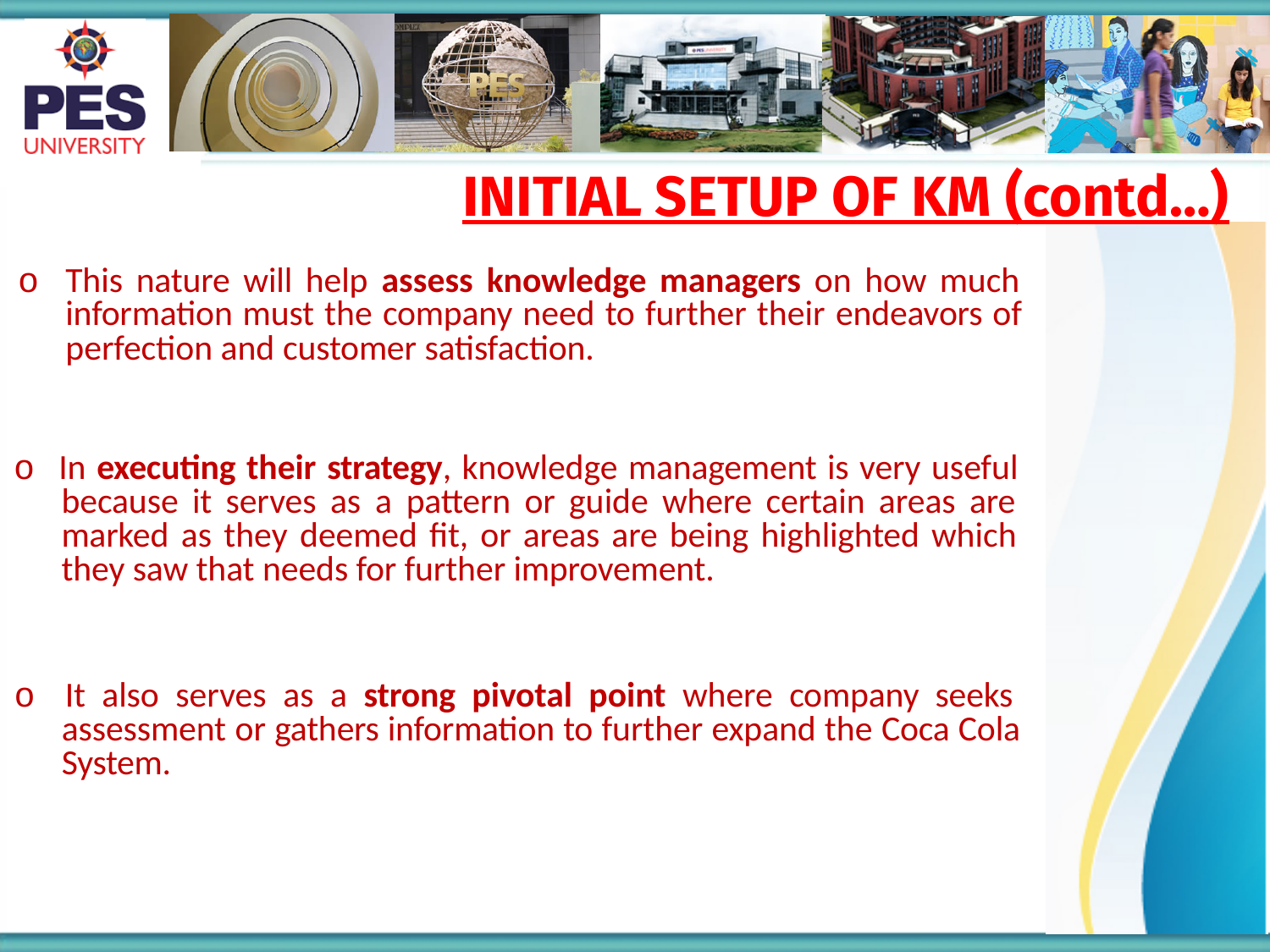

# INITIAL SETUP OF KM (contd…)
o This nature will help assess knowledge managers on how much  information must the company need to further their endeavors of  perfection and customer satisfaction.

o In executing their strategy, knowledge management is very useful  because it serves as a pattern or guide where certain areas are  marked as they deemed fit, or areas are being highlighted which  they saw that needs for further improvement.
o It also serves as a strong pivotal point where company seeks  assessment or gathers information to further expand the Coca Cola  System.